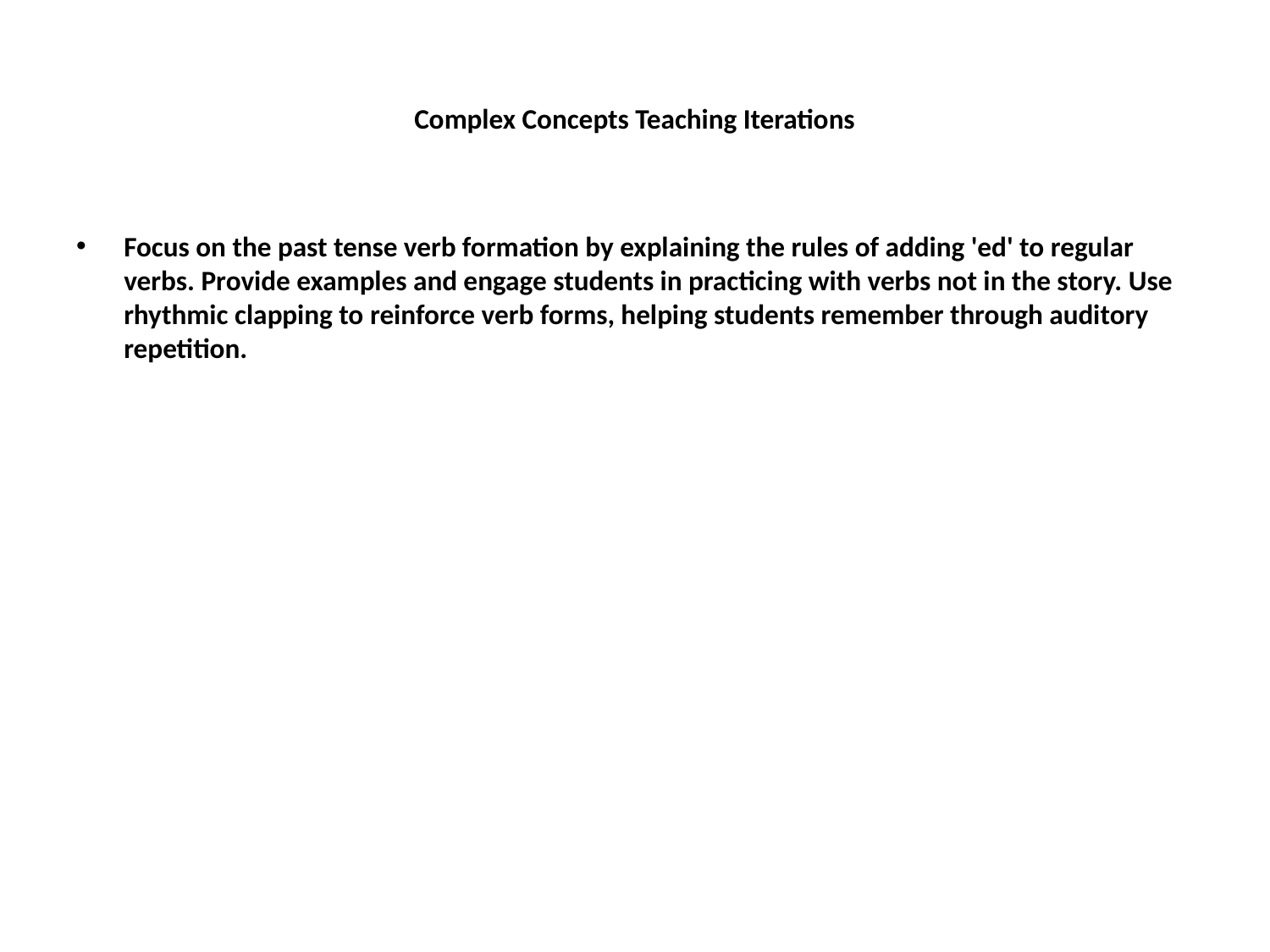

# Complex Concepts Teaching Iterations
Focus on the past tense verb formation by explaining the rules of adding 'ed' to regular verbs. Provide examples and engage students in practicing with verbs not in the story. Use rhythmic clapping to reinforce verb forms, helping students remember through auditory repetition.